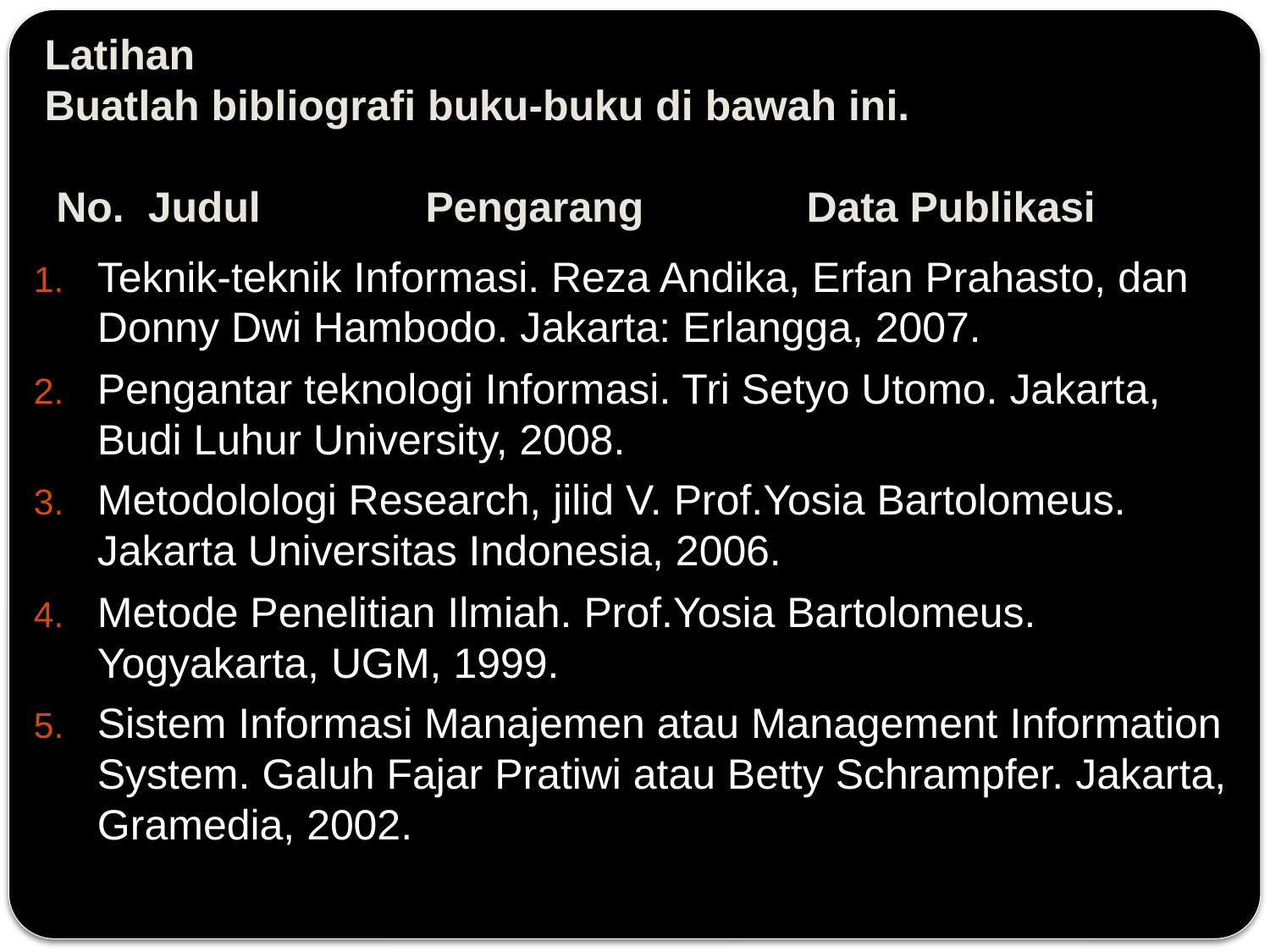

# Latihan Buatlah bibliografi buku-buku di bawah ini.   No.  Judul		Pengarang		Data Publikasi
Teknik-teknik Informasi. Reza Andika, Erfan Prahasto, dan Donny Dwi Hambodo. Jakarta: Erlangga, 2007.
Pengantar teknologi Informasi. Tri Setyo Utomo. Jakarta, Budi Luhur University, 2008.
Metodolologi Research, jilid V. Prof.Yosia Bartolomeus. Jakarta Universitas Indonesia, 2006.
Metode Penelitian Ilmiah. Prof.Yosia Bartolomeus. Yogyakarta, UGM, 1999.
Sistem Informasi Manajemen atau Management Information System. Galuh Fajar Pratiwi atau Betty Schrampfer. Jakarta, Gramedia, 2002.